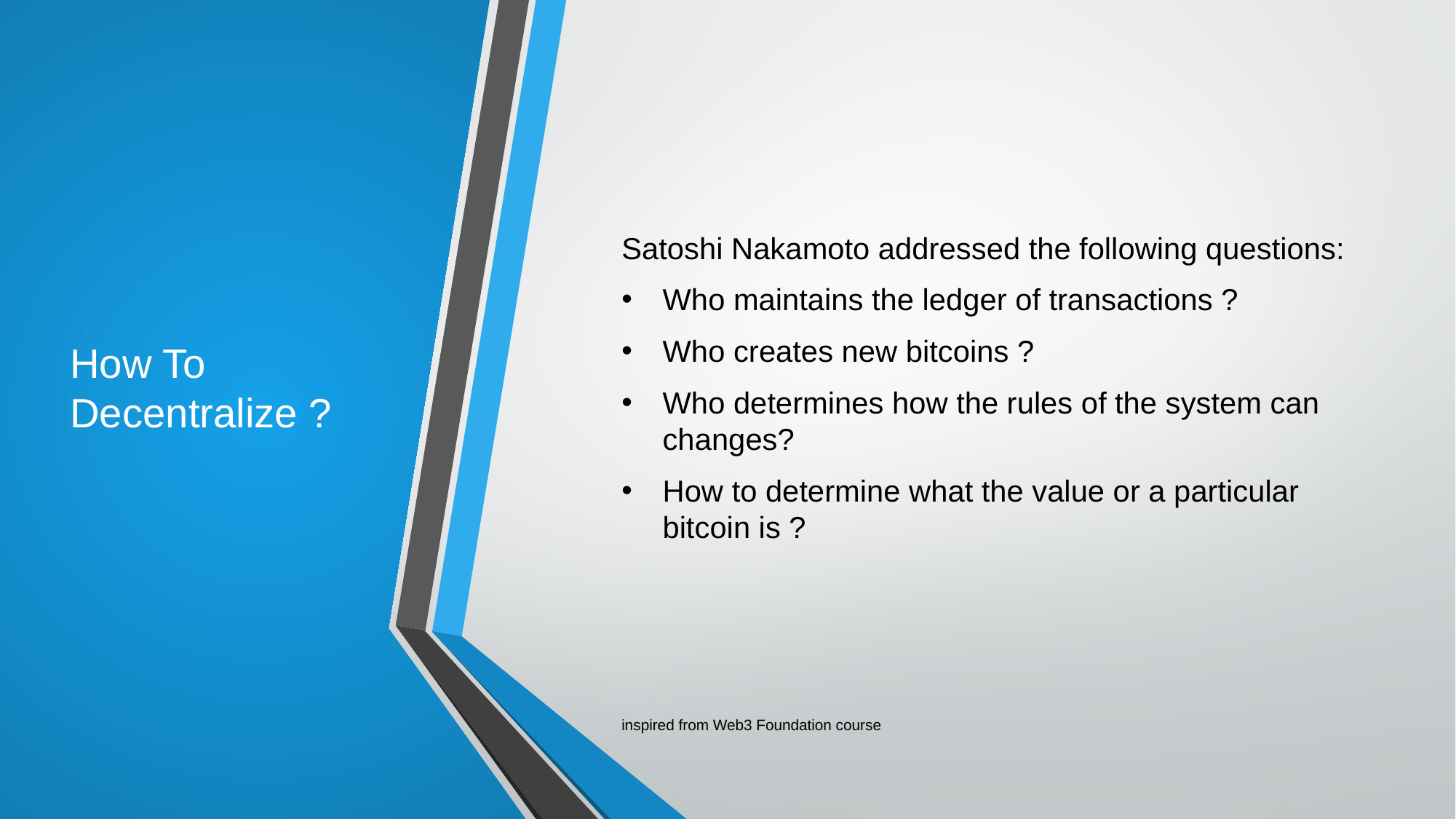

# How To Decentralize ?
Satoshi Nakamoto addressed the following questions:
Who maintains the ledger of transactions ?
Who creates new bitcoins ?
Who determines how the rules of the system can changes?
How to determine what the value or a particular bitcoin is ?
inspired from Web3 Foundation course